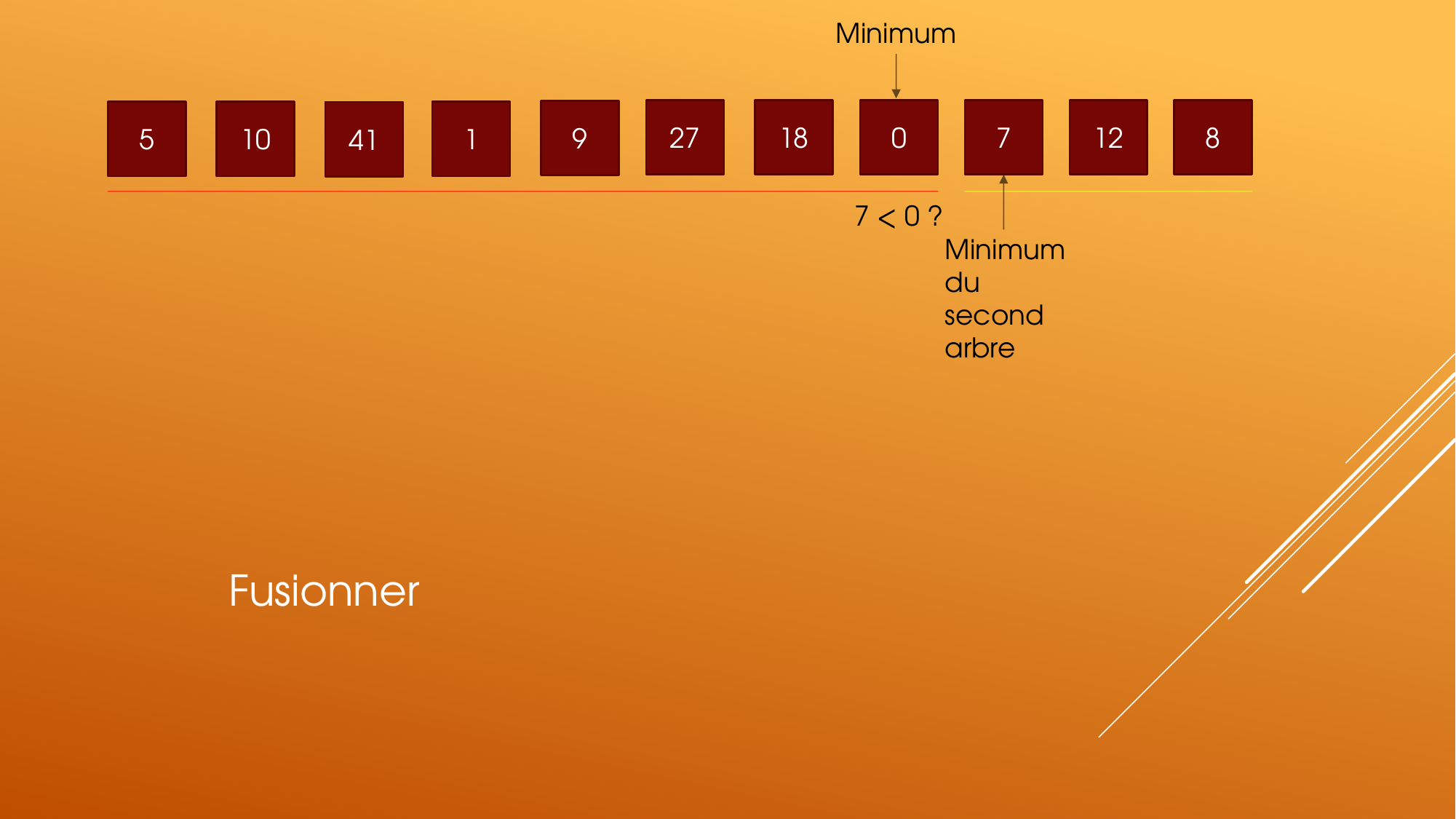

Minimum
8
7
27
0
12
18
9
5
10
1
41
7 < 0 ?
Minimum
du second arbre
Fusionner